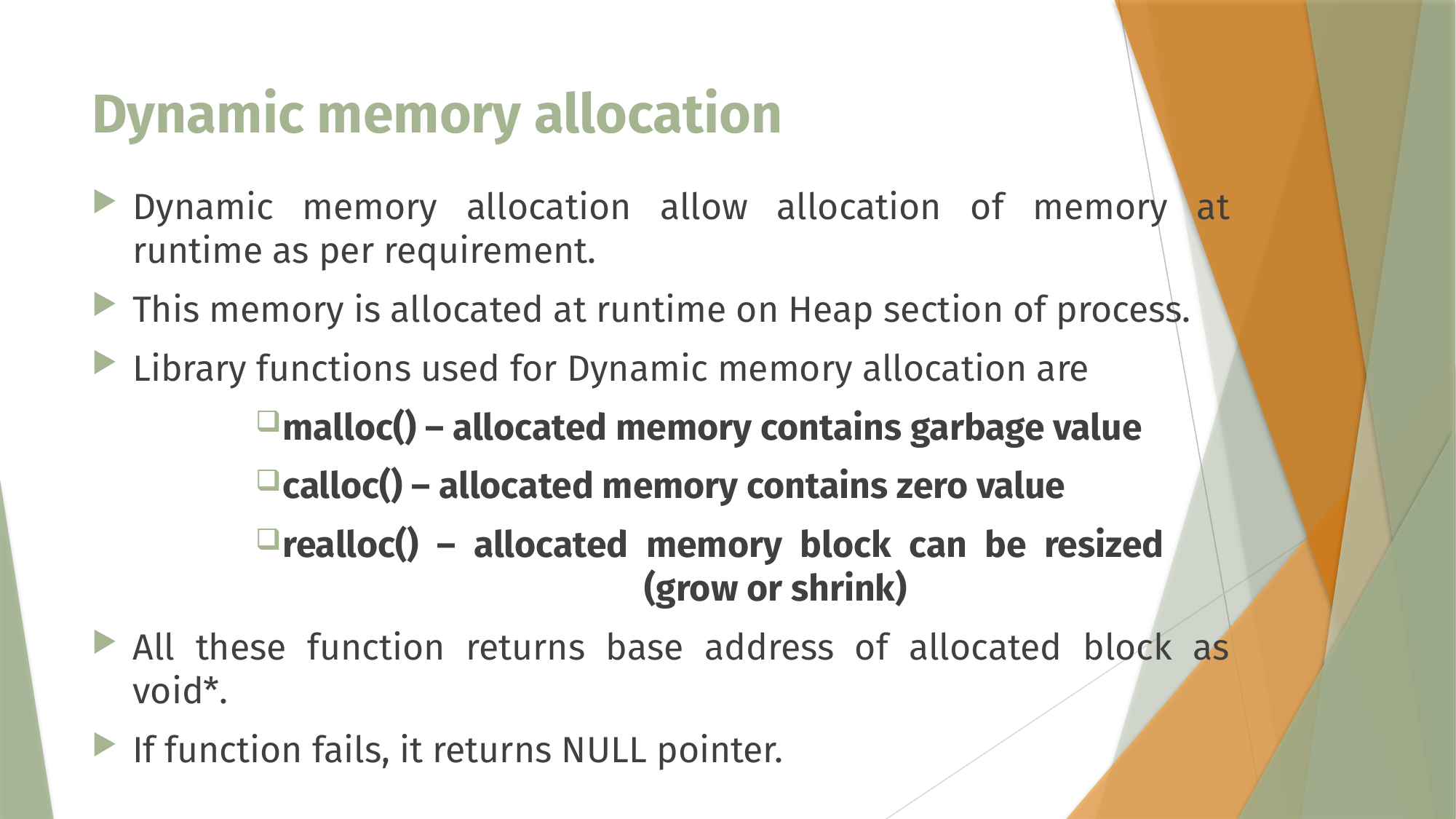

# Dynamic memory allocation
Dynamic memory allocation allow allocation of memory at runtime as per requirement.
This memory is allocated at runtime on Heap section of process.
Library functions used for Dynamic memory allocation are
malloc() – allocated memory contains garbage value
calloc() – allocated memory contains zero value
realloc() – allocated memory block can be resized 				    (grow or shrink)
All these function returns base address of allocated block as void*.
If function fails, it returns NULL pointer.